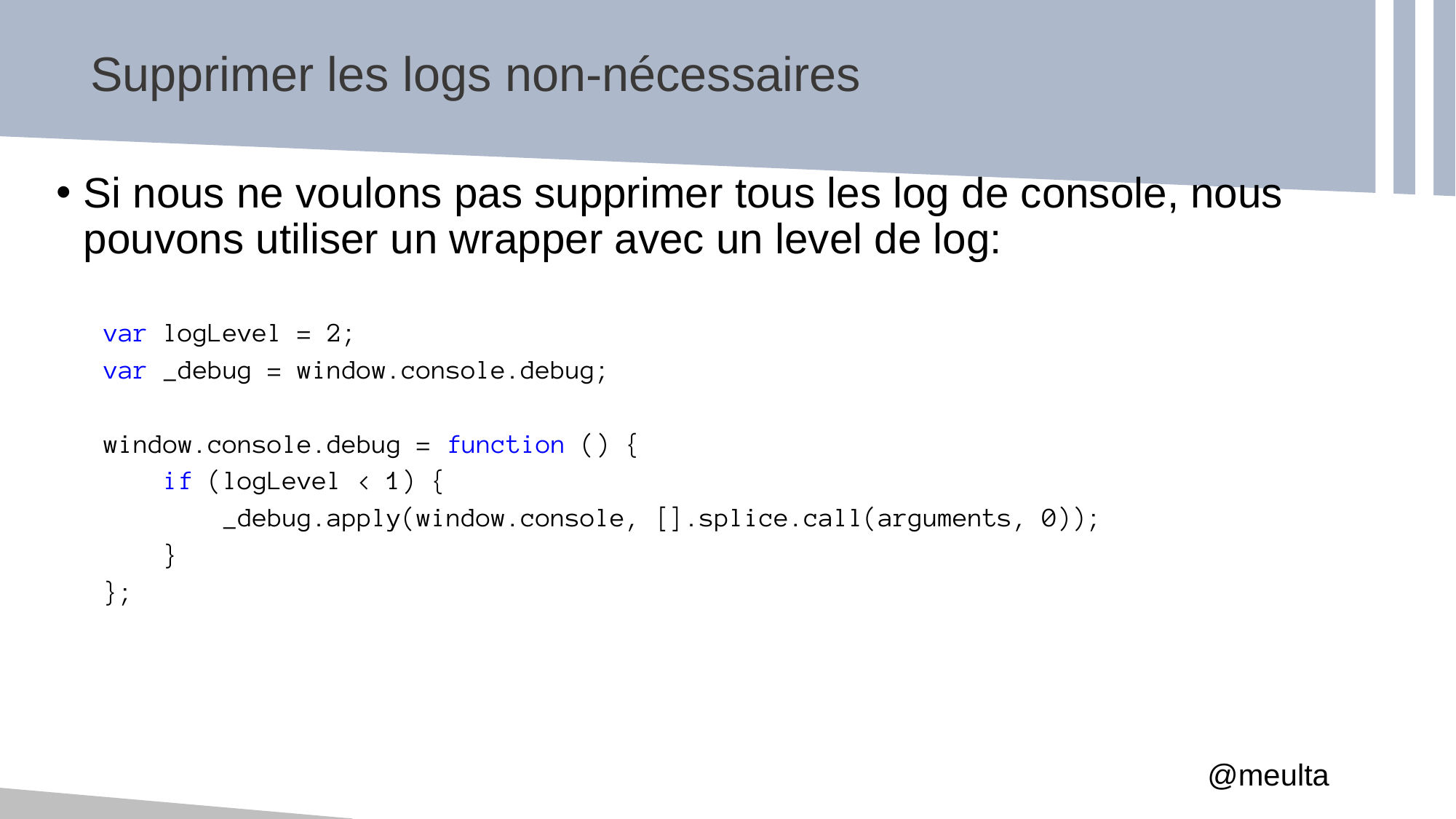

# Supprimer les logs non-nécessaires
Si nous ne voulons pas supprimer tous les log de console, nous pouvons utiliser un wrapper avec un level de log:

var logLevel = 2;
var _debug = window.console.debug;

window.console.debug = function () {
    if (logLevel < 1) {
        _debug.apply(window.console, [].splice.call(arguments, 0));
    }
};